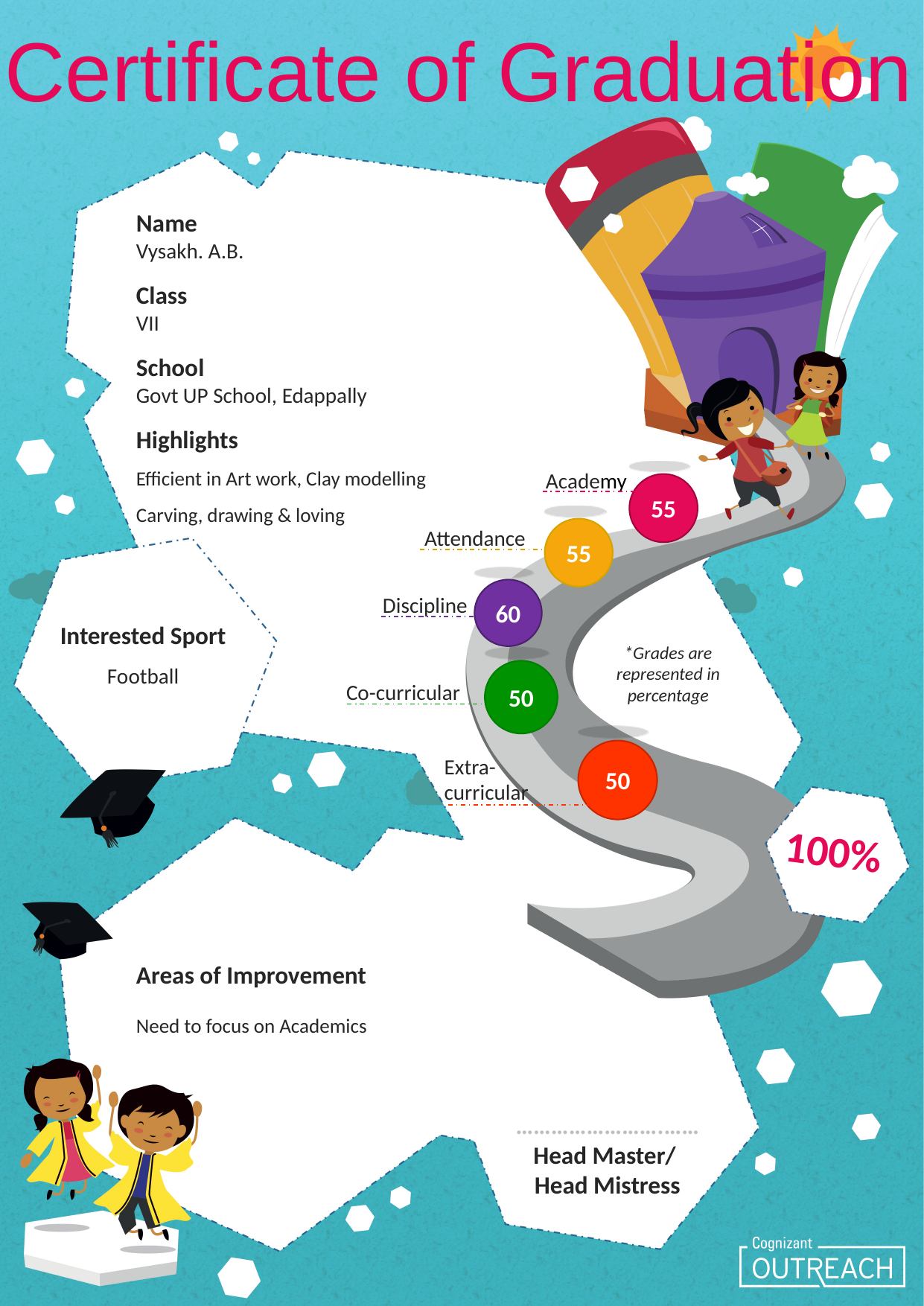

Certificate of Graduation
Name
Vysakh. A.B.
Class
VII
School
Govt UP School, Edappally
Highlights
Efficient in Art work, Clay modelling Carving, drawing & loving

Academy
55
55
Attendance
60
Discipline
Interested Sport
Football
*Grades are represented in percentage
50
Co-curricular
50
Extra-
curricular
100%
Areas of Improvement

Need to focus on Academics

…………………….……
Head Master/
Head Mistress